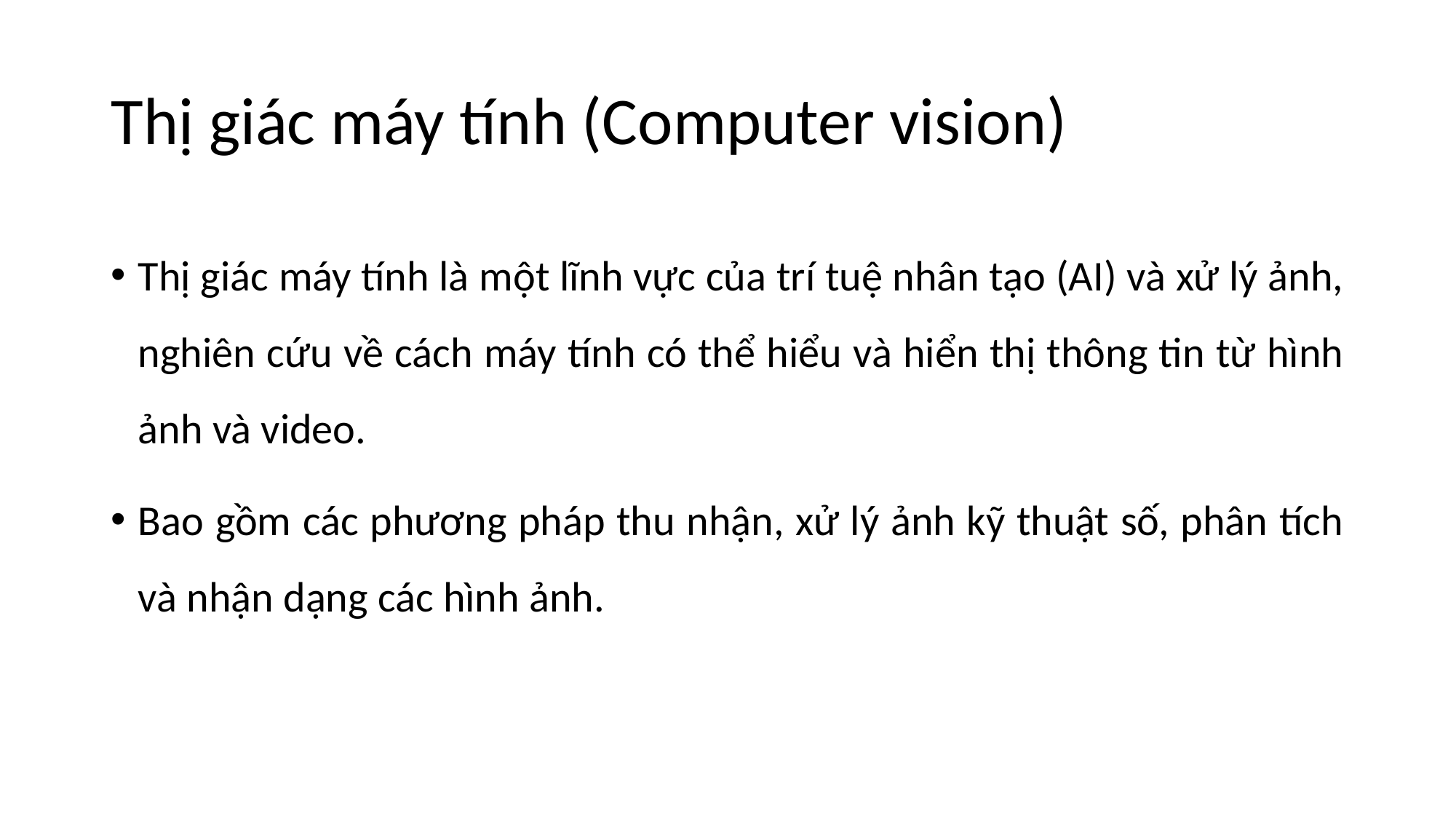

# Thị giác máy tính (Computer vision)
Thị giác máy tính là một lĩnh vực của trí tuệ nhân tạo (AI) và xử lý ảnh, nghiên cứu về cách máy tính có thể hiểu và hiển thị thông tin từ hình ảnh và video.
Bao gồm các phương pháp thu nhận, xử lý ảnh kỹ thuật số, phân tích và nhận dạng các hình ảnh.